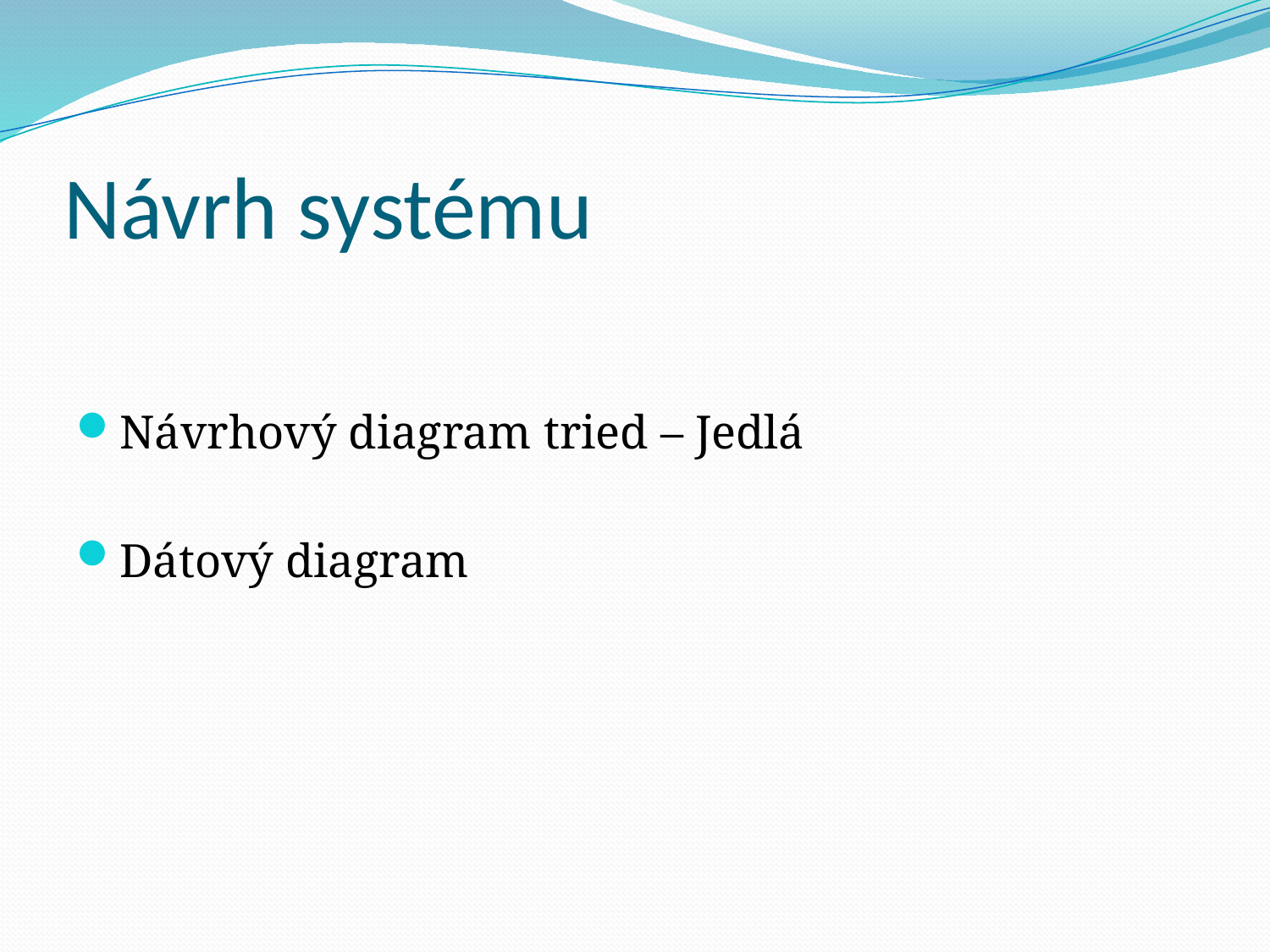

# Návrh systému

Návrhový diagram tried – Jedlá

Dátový diagram